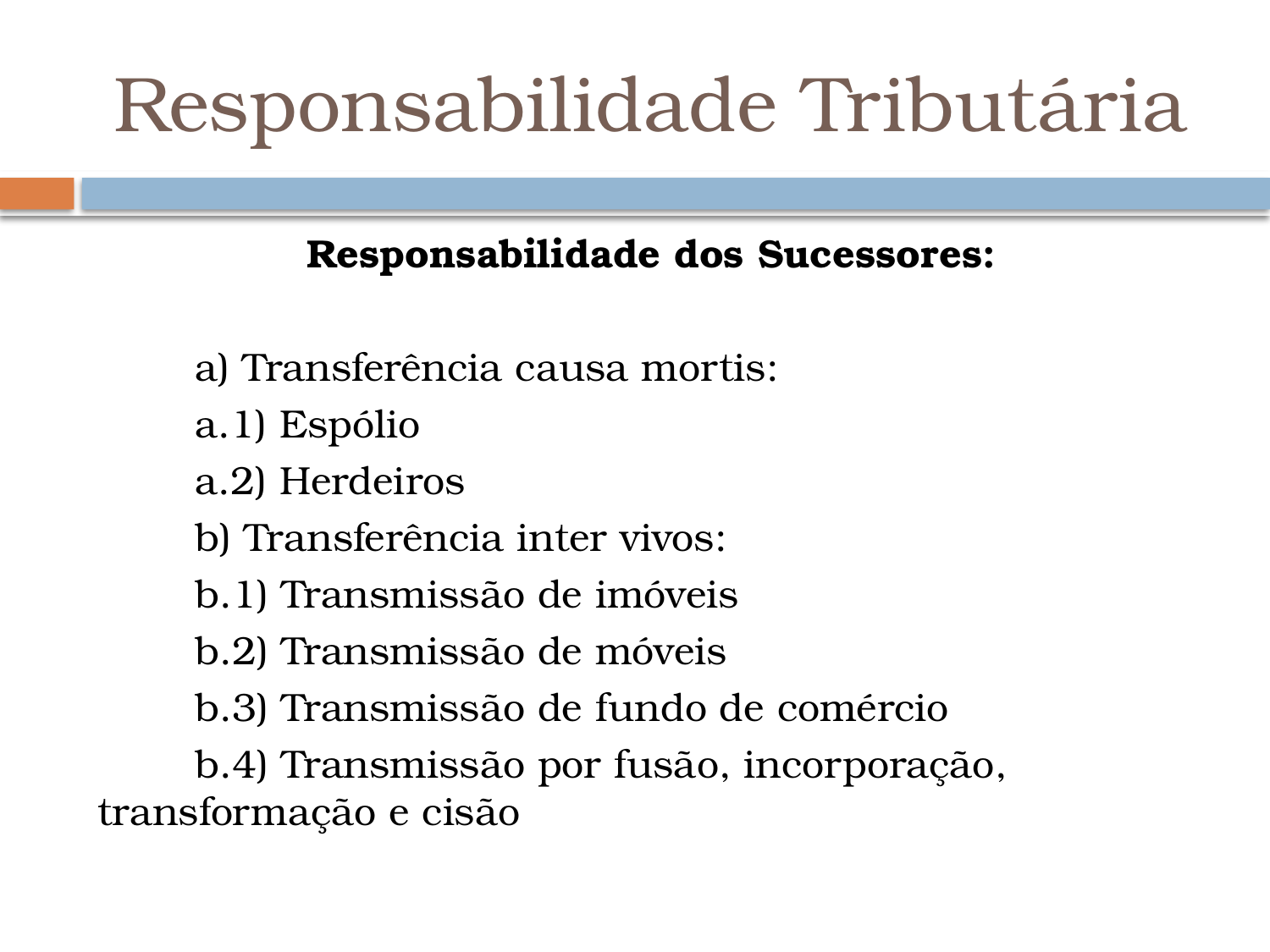

# Responsabilidade Tributária
Responsabilidade dos Sucessores:

	a) Transferência causa mortis:
	a.1) Espólio
	a.2) Herdeiros
	b) Transferência inter vivos:
	b.1) Transmissão de imóveis
	b.2) Transmissão de móveis
	b.3) Transmissão de fundo de comércio
	b.4) Transmissão por fusão, incorporação, transformação e cisão